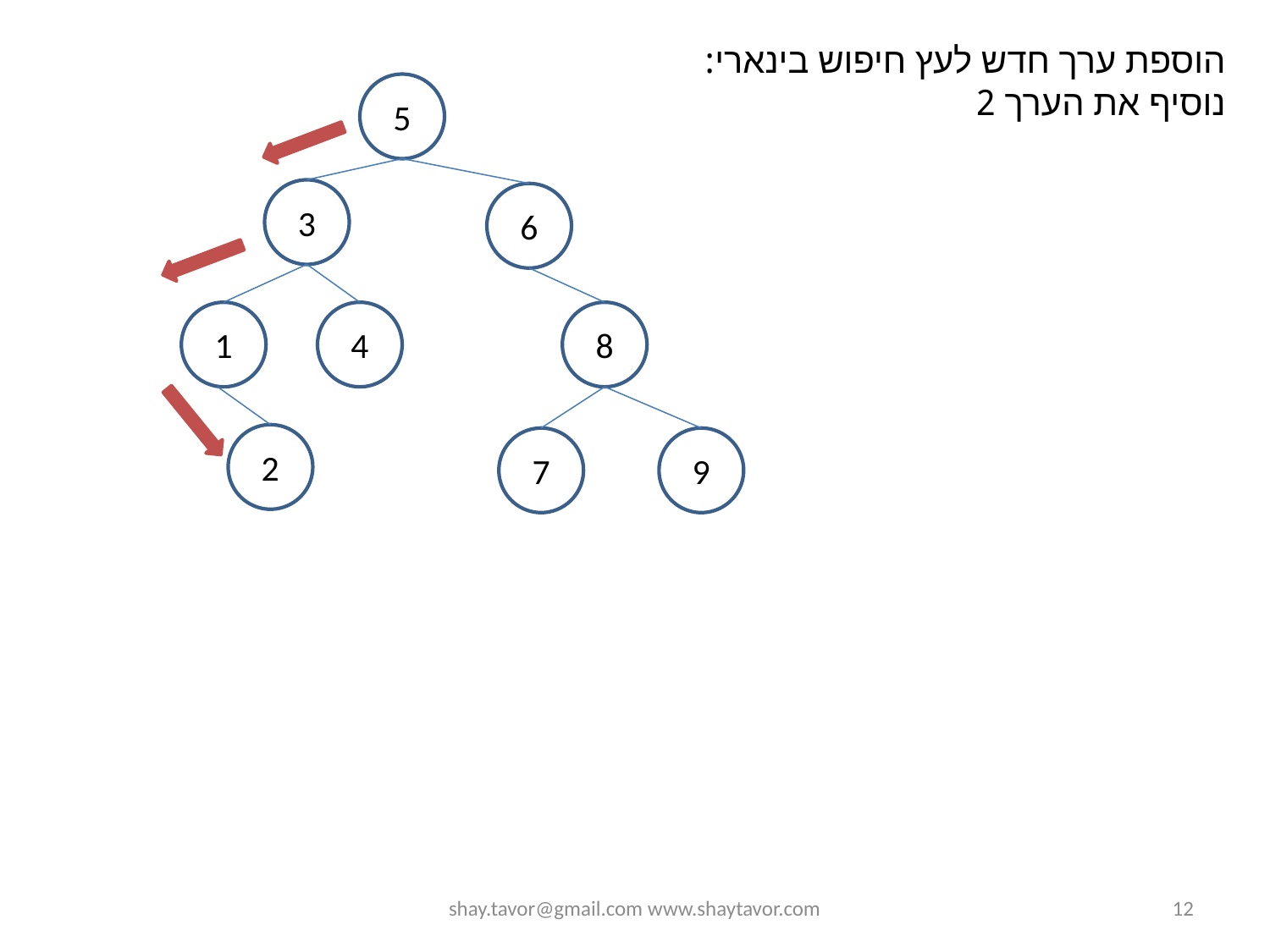

הוספת ערך חדש לעץ חיפוש בינארי:
נוסיף את הערך 2
5

3
6

1
4
8

2
7
9
shay.tavor@gmail.com www.shaytavor.com
12